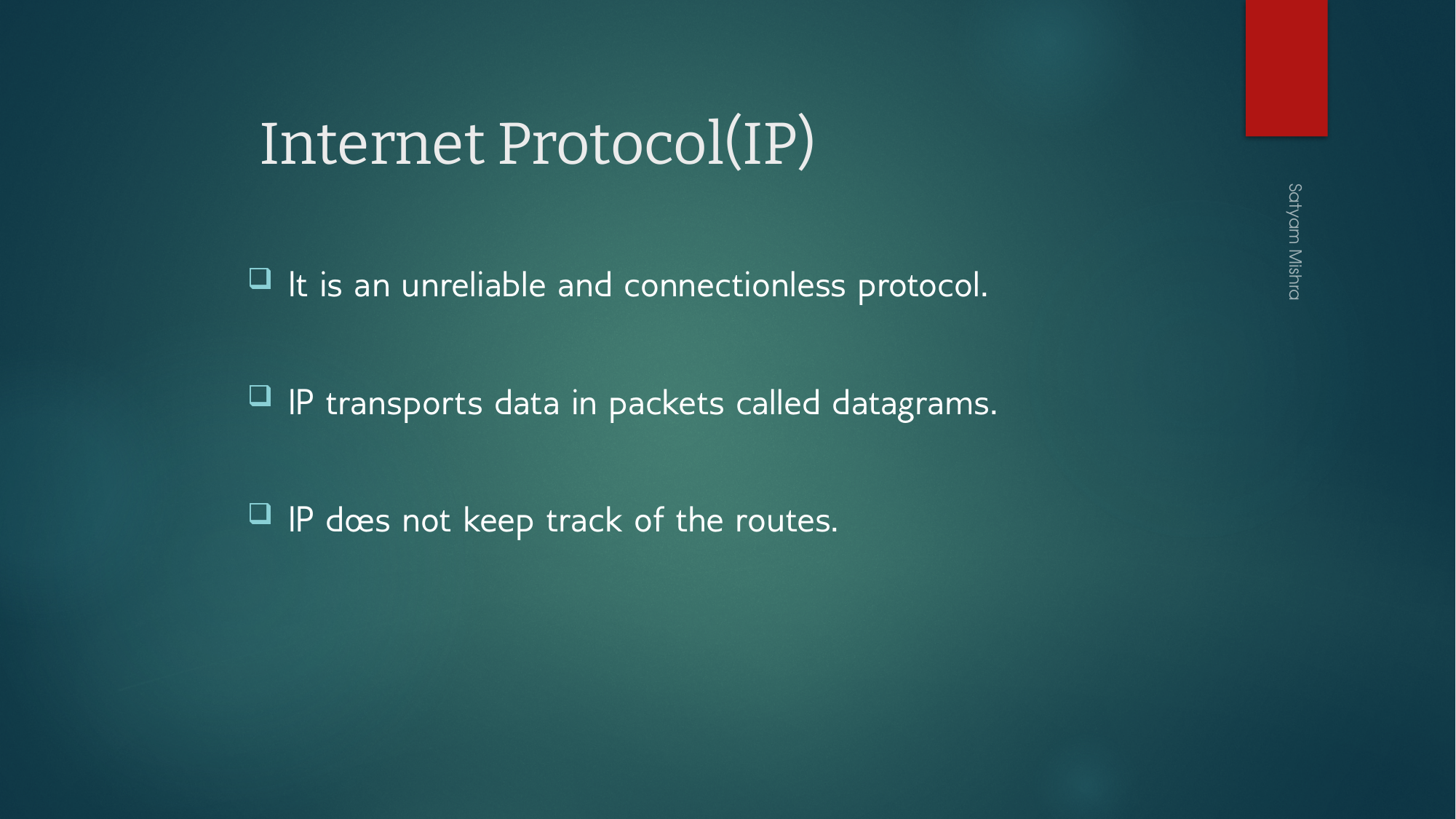

# Internet Protocol(IP)
It is an unreliable and connectionless protocol.

IP transports data in packets called datagrams.

IP does not keep track of the routes.
Satyam Mishra